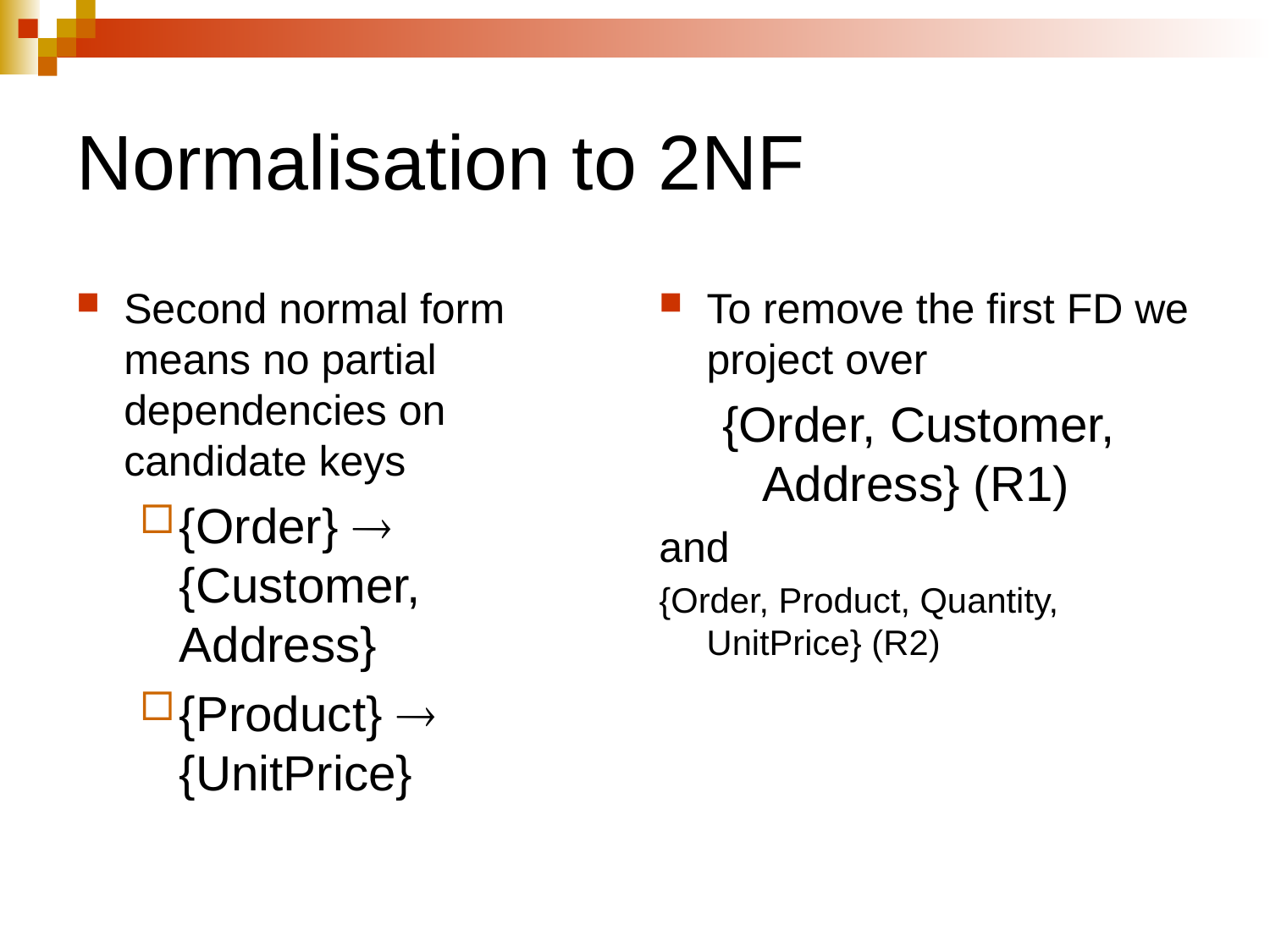

# Normalisation to 2NF
Second normal form means no partial dependencies on candidate keys
{Order} → {Customer, Address}
{Product} → {UnitPrice}

To remove the first FD we project over
{Order, Customer, Address} (R1)
and
{Order, Product, Quantity, UnitPrice} (R2)